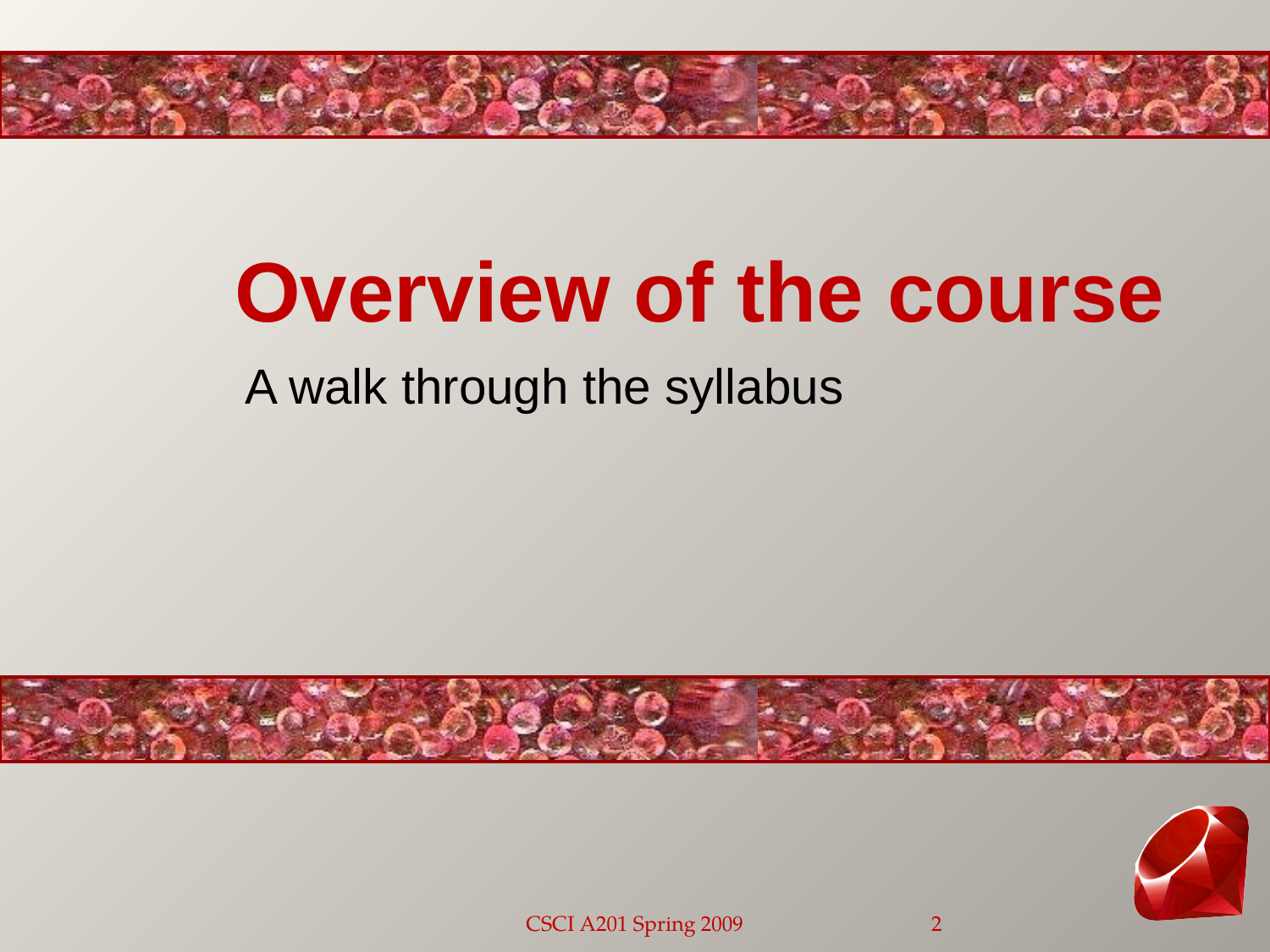

# Overview of the course
A walk through the syllabus

CSCI A201 Spring 2009
2